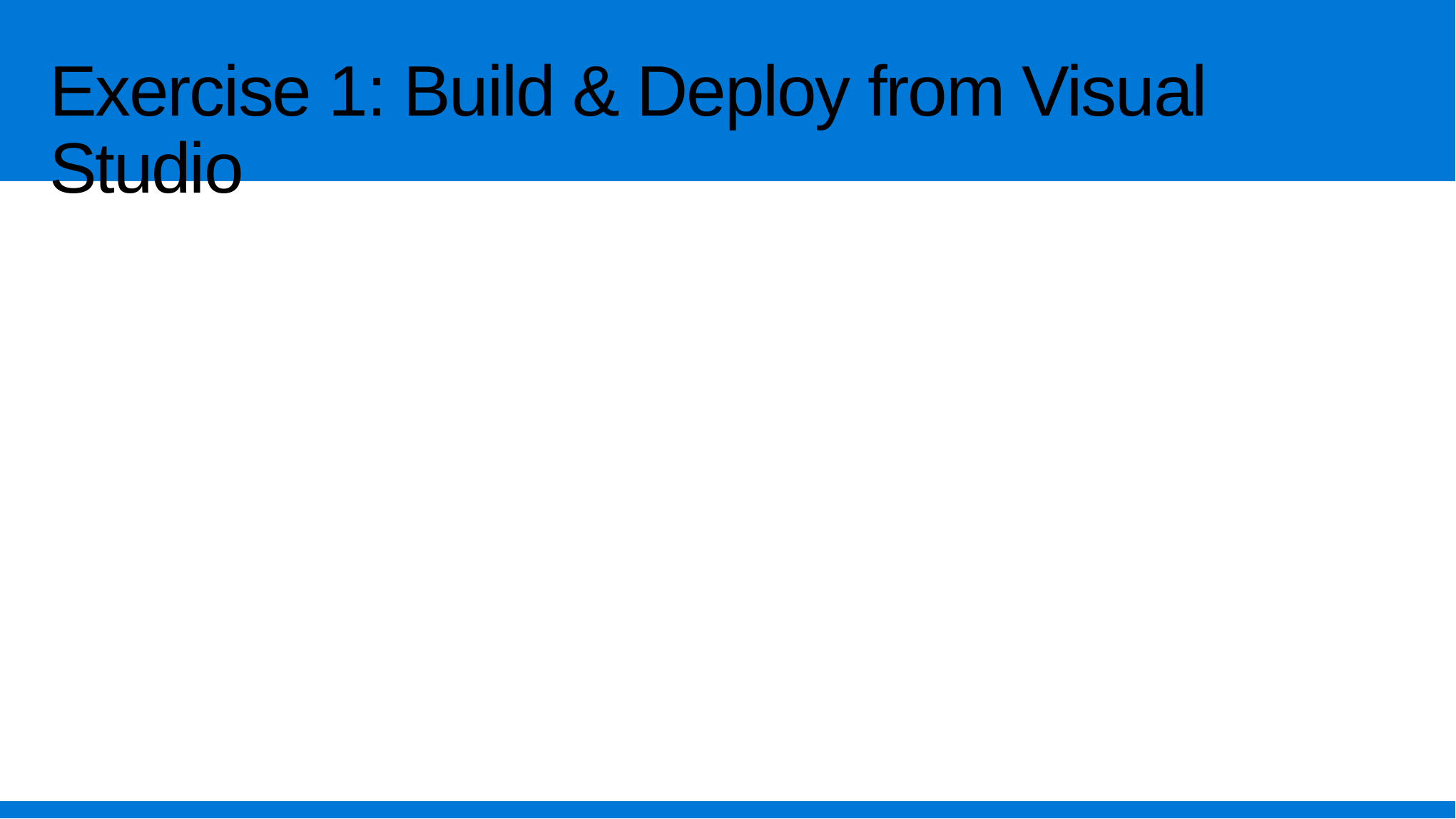

# Exercise 1: Build & Deploy from Visual Studio